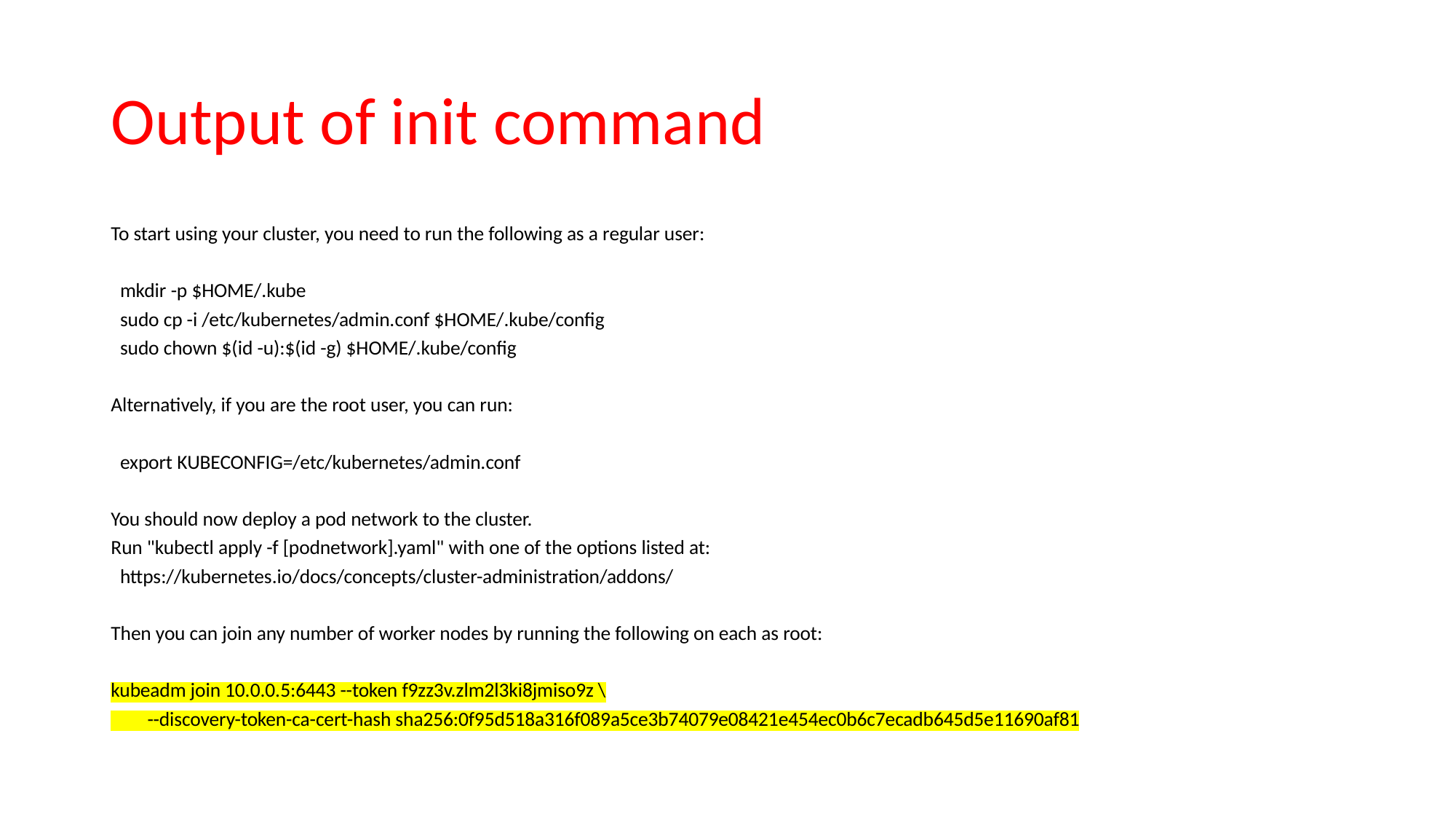

# Output of init command
To start using your cluster, you need to run the following as a regular user:

  mkdir -p $HOME/.kube
  sudo cp -i /etc/kubernetes/admin.conf $HOME/.kube/config
  sudo chown $(id -u):$(id -g) $HOME/.kube/config

Alternatively, if you are the root user, you can run:

  export KUBECONFIG=/etc/kubernetes/admin.conf

You should now deploy a pod network to the cluster.
Run "kubectl apply -f [podnetwork].yaml" with one of the options listed at:
  https://kubernetes.io/docs/concepts/cluster-administration/addons/

Then you can join any number of worker nodes by running the following on each as root:

kubeadm join 10.0.0.5:6443 --token f9zz3v.zlm2l3ki8jmiso9z \
        --discovery-token-ca-cert-hash sha256:0f95d518a316f089a5ce3b74079e08421e454ec0b6c7ecadb645d5e11690af81